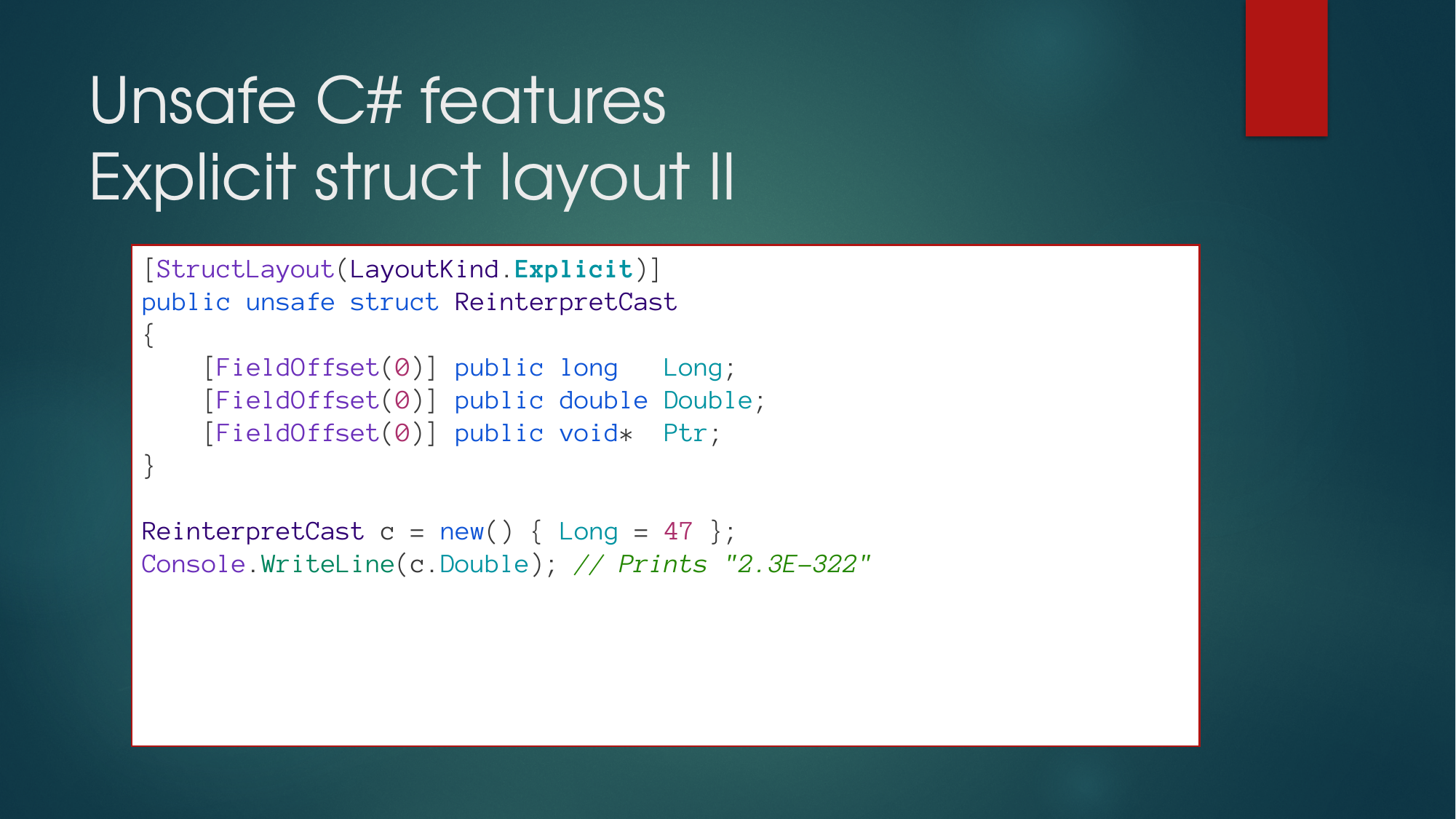

# Unsafe C# features Explicit struct layout II
[StructLayout(LayoutKind.Explicit)]
public unsafe struct ReinterpretCast
{
    [FieldOffset(0)] public long   Long;
    [FieldOffset(0)] public double Double;
    [FieldOffset(0)] public void*  Ptr;
}
ReinterpretCast c = new() { Long = 47 };
Console.WriteLine(c.Double); // Prints "2.3E-322"